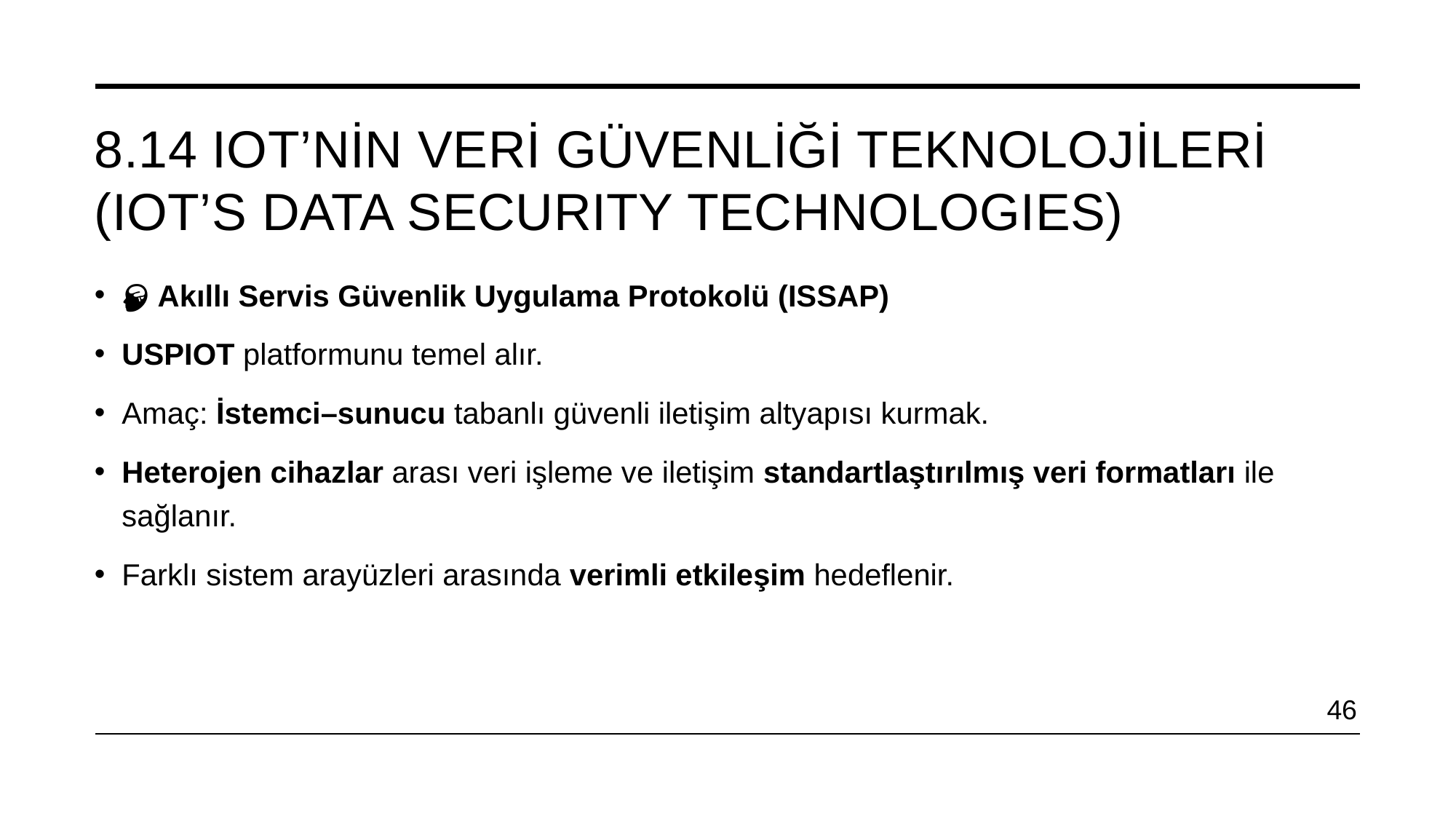

# 8.14 IoT’nin Veri Güvenliği Teknolojileri (IoT’s Data Securıty Technologıes)
🧠 Akıllı Servis Güvenlik Uygulama Protokolü (ISSAP)
USPIOT platformunu temel alır.
Amaç: İstemci–sunucu tabanlı güvenli iletişim altyapısı kurmak.
Heterojen cihazlar arası veri işleme ve iletişim standartlaştırılmış veri formatları ile sağlanır.
Farklı sistem arayüzleri arasında verimli etkileşim hedeflenir.

46